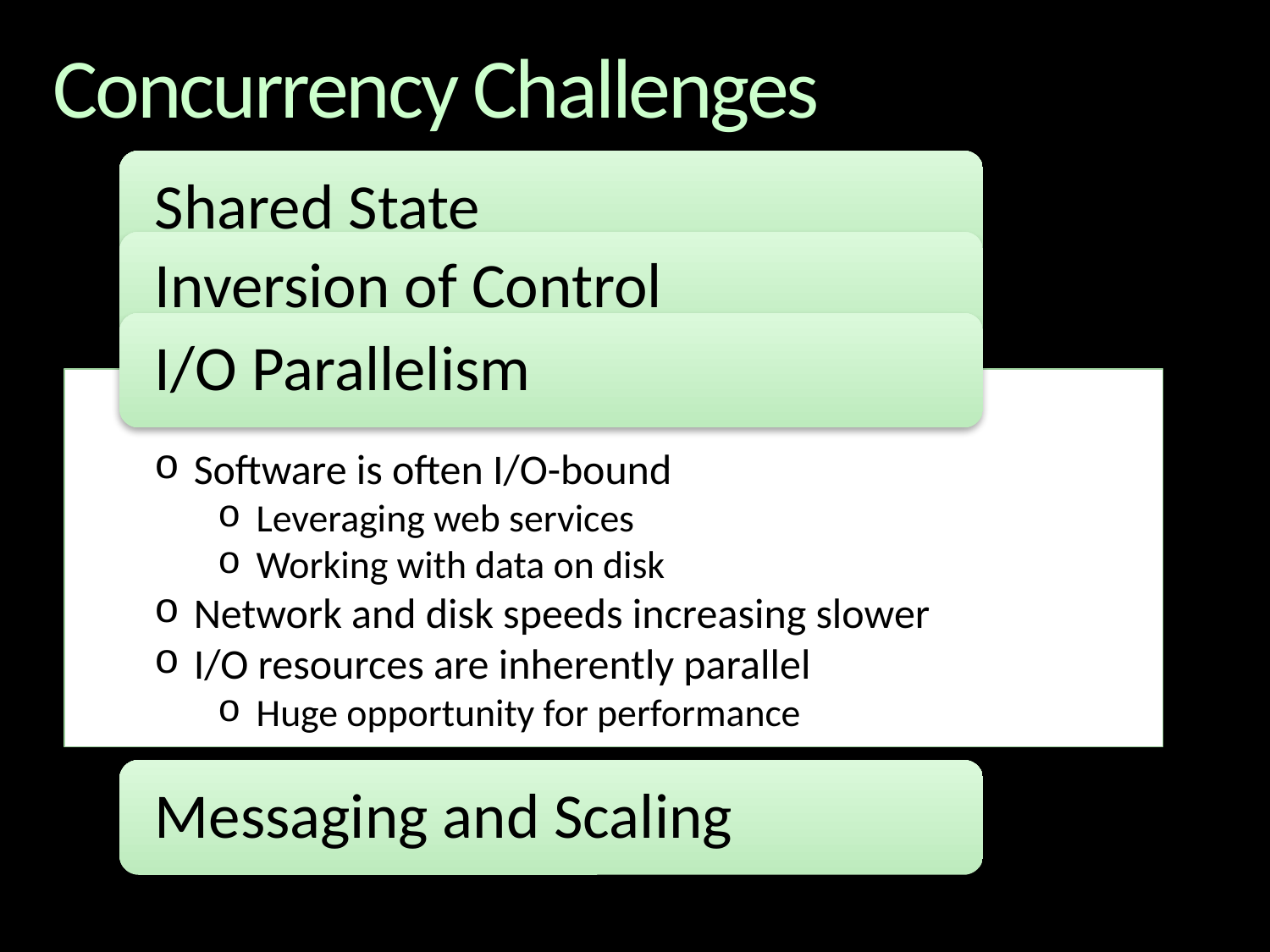

# Concurrency Challenges

Shared State

Inversion of Control

I/O Parallelism

 Software is often I/O-bound
 Leveraging web services
 Working with data on disk
 Network and disk speeds increasing slower
 I/O resources are inherently parallel
 Huge opportunity for performance

Messaging and Scaling